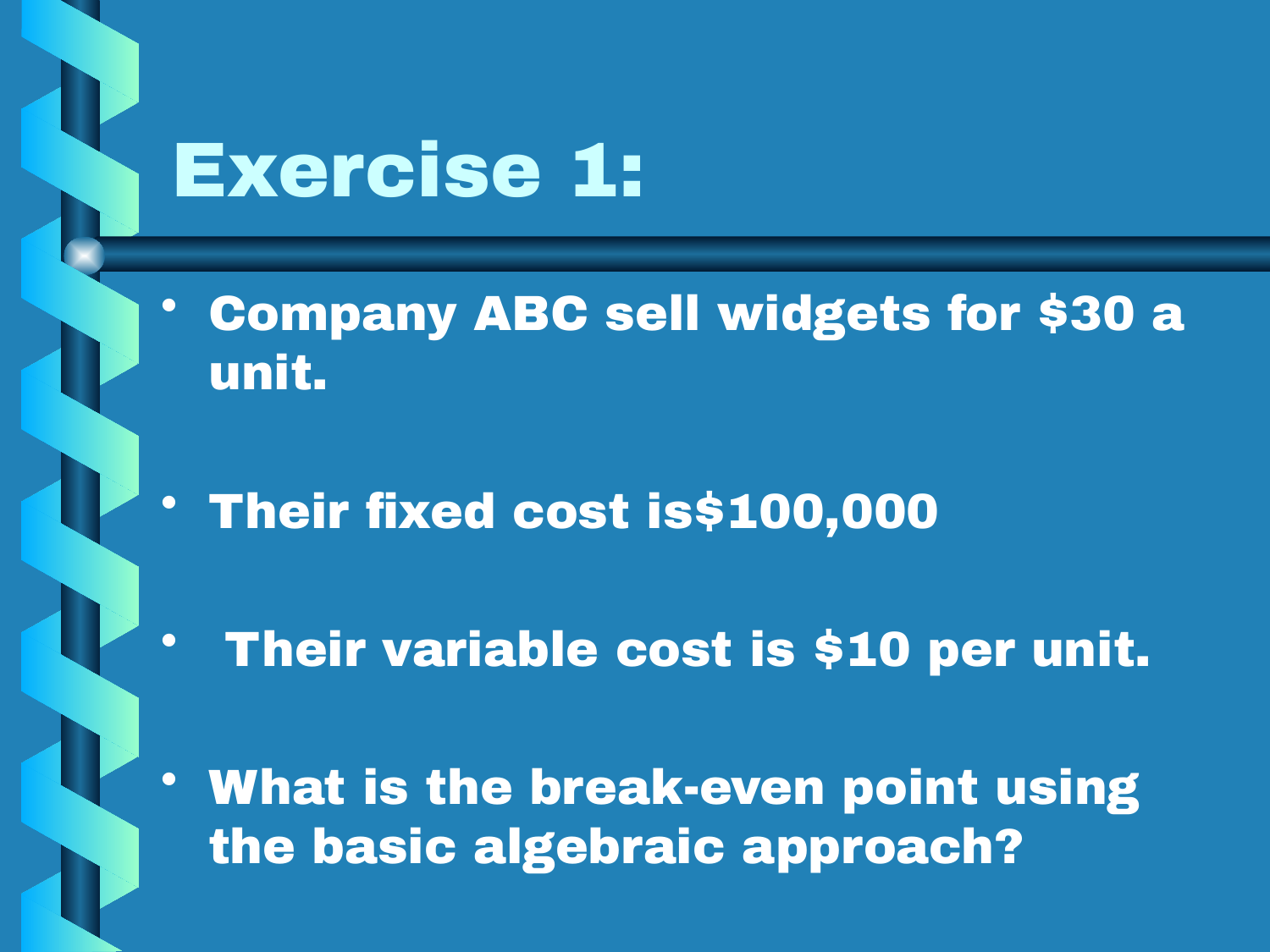

# Exercise 1:
Company ABC sell widgets for $30 a unit.

Their fixed cost is$100,000

 Their variable cost is $10 per unit.

What is the break-even point using the basic algebraic approach?